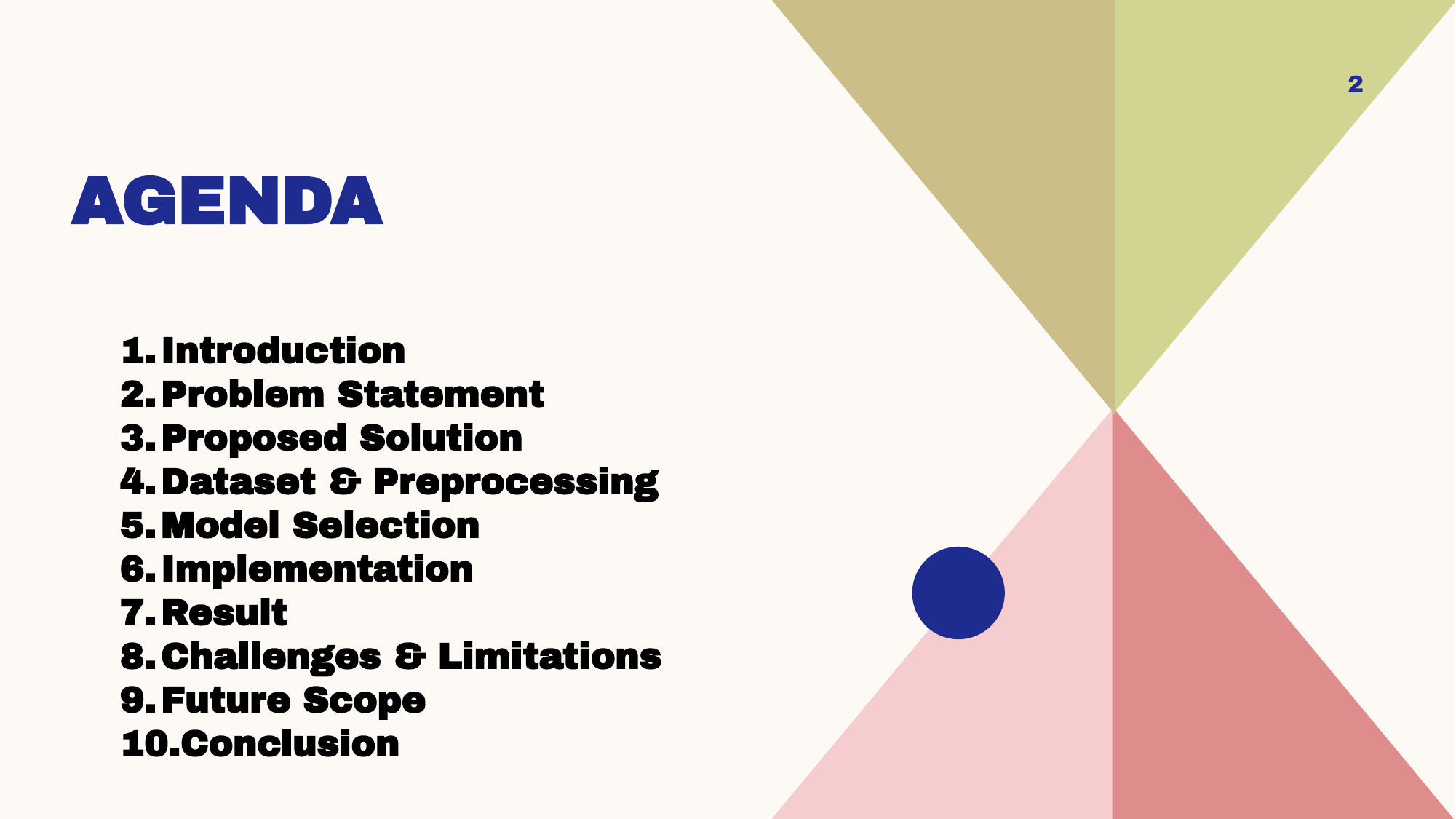

2
# agenda
Introduction
Problem Statement
Proposed Solution
Dataset & Preprocessing
Model Selection
Implementation
Result
Challenges & Limitations
Future Scope
Conclusion